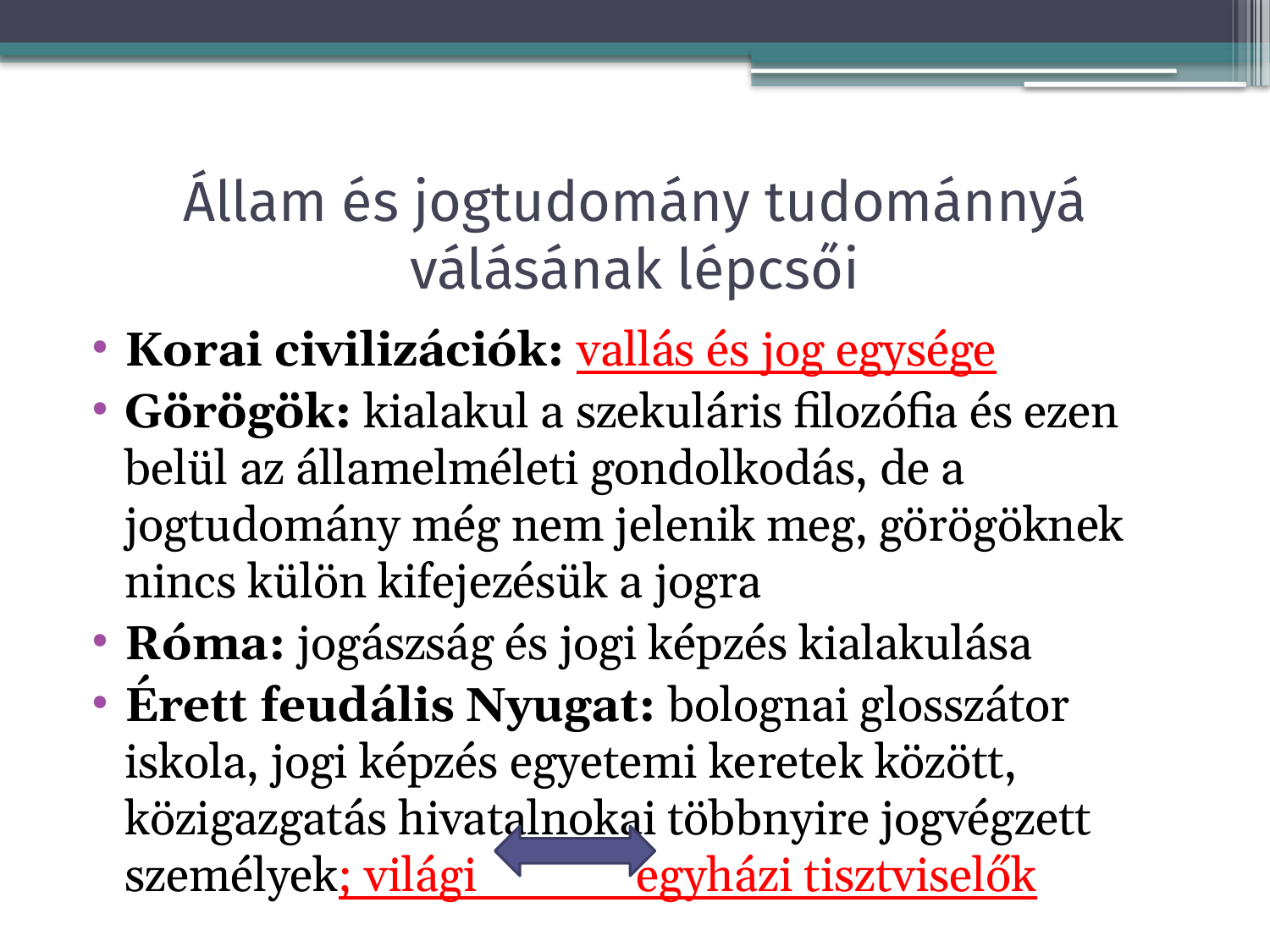

# Állam és jogtudomány tudománnyá válásának lépcsői
Korai civilizációk: vallás és jog egysége
Görögök: kialakul a szekuláris filozófia és ezen belül az államelméleti gondolkodás, de a jogtudomány még nem jelenik meg, görögöknek nincs külön kifejezésük a jogra
Róma: jogászság és jogi képzés kialakulása
Érett feudális Nyugat: bolognai glosszátor iskola, jogi képzés egyetemi keretek között, közigazgatás hivatalnokai többnyire jogvégzett személyek; világi              egyházi tisztviselők